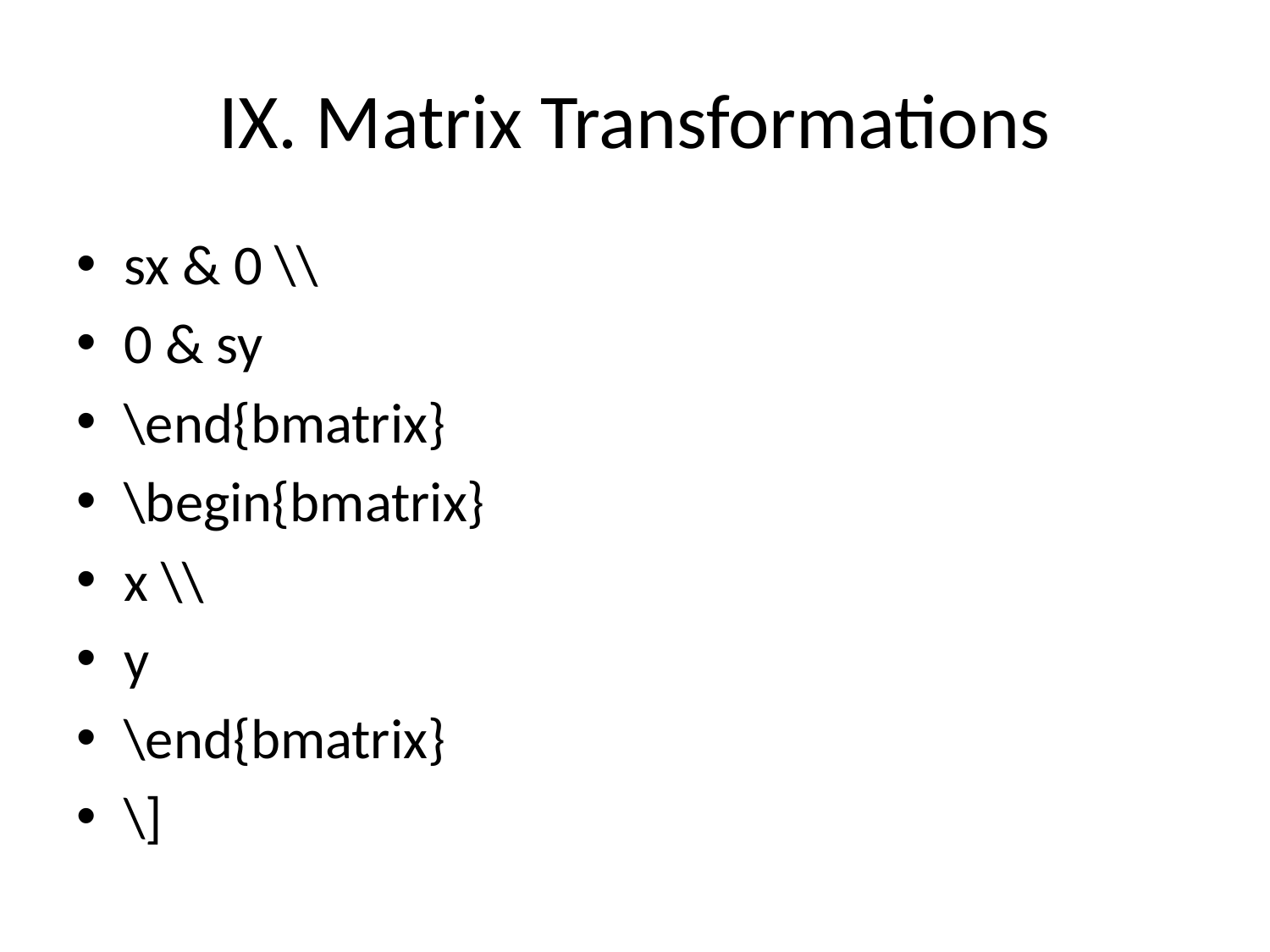

# IX. Matrix Transformations
sx & 0 \\
0 & sy
\end{bmatrix}
\begin{bmatrix}
x \\
y
\end{bmatrix}
\]

3. Rotation:
Rotation involves rotating an object by an angle θ around the origin. The rotation matrix looks like:
\[